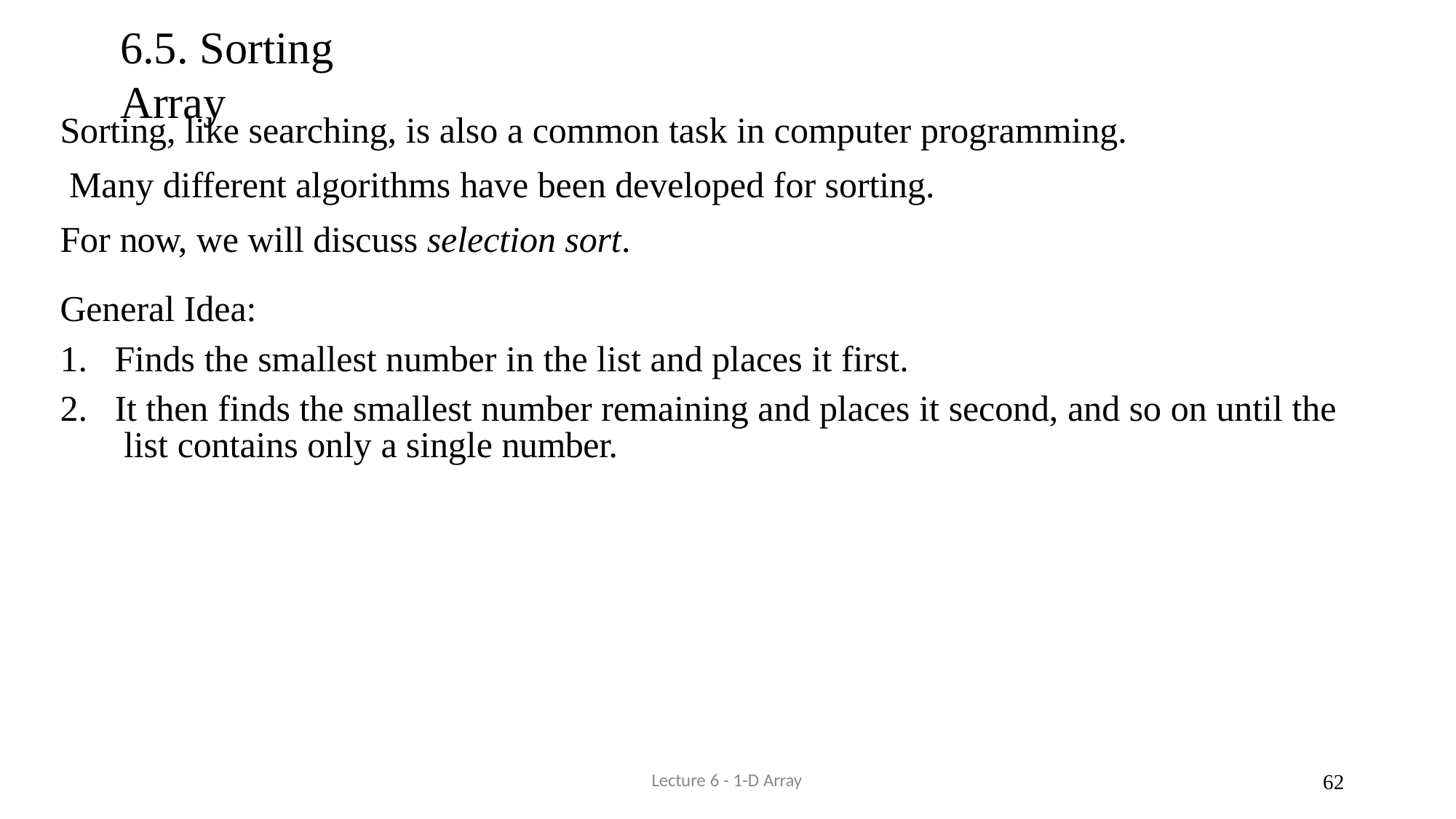

# 6.5. Sorting Array
Sorting, like searching, is also a common task in computer programming.  Many different algorithms have been developed for sorting.
For now, we will discuss selection sort.
General Idea:
Finds the smallest number in the list and places it first.
It then finds the smallest number remaining and places it second, and so on until the  list contains only a single number.
Lecture 6 - 1-D Array
62